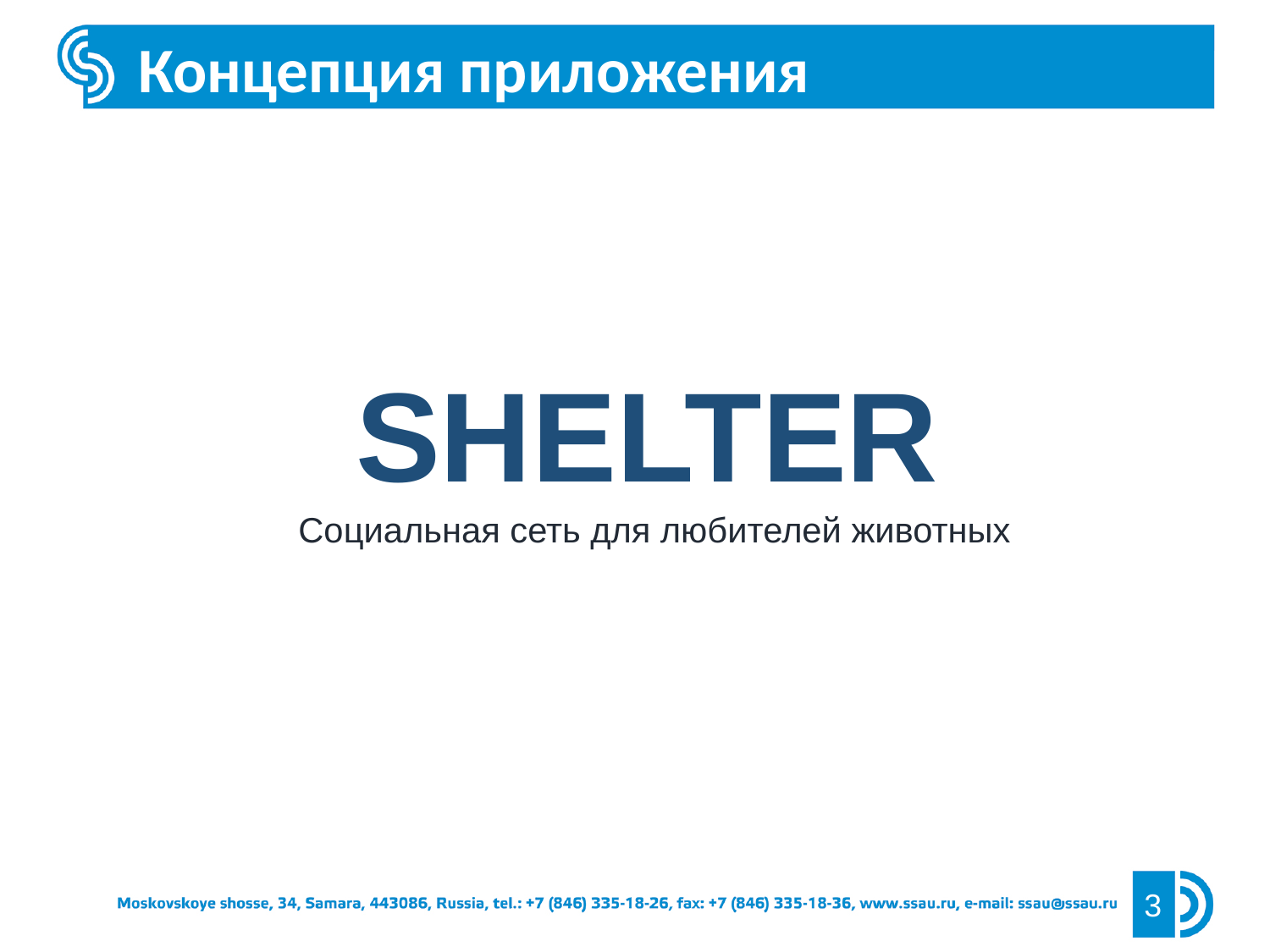

Концепция приложения
   SHELTER
     Социальная сеть для любителей животных

3